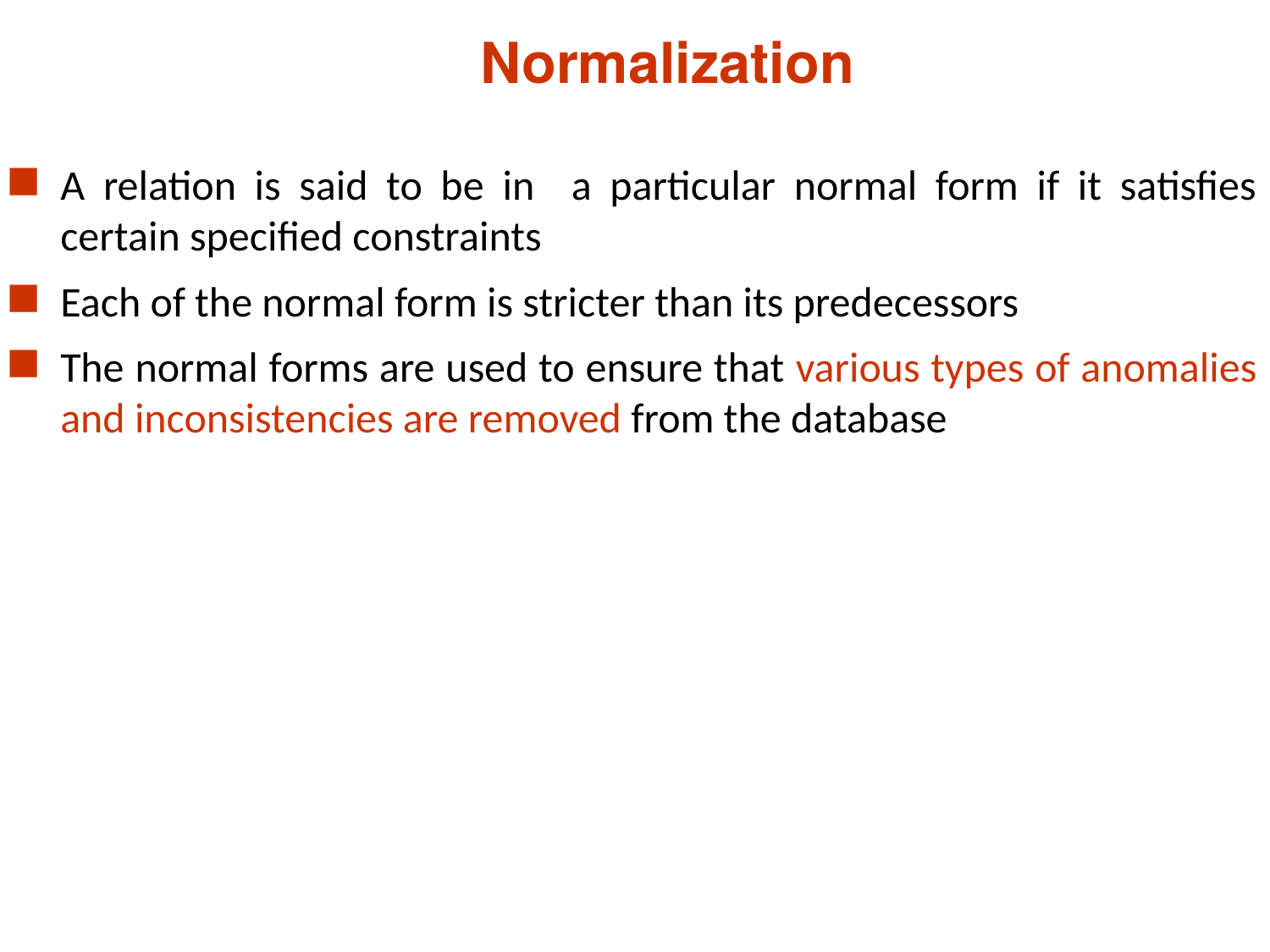

# Normalization
A relation is said to be in  a particular normal form if it satisfies certain specified constraints
Each of the normal form is stricter than its predecessors
The normal forms are used to ensure that various types of anomalies and inconsistencies are removed from the database